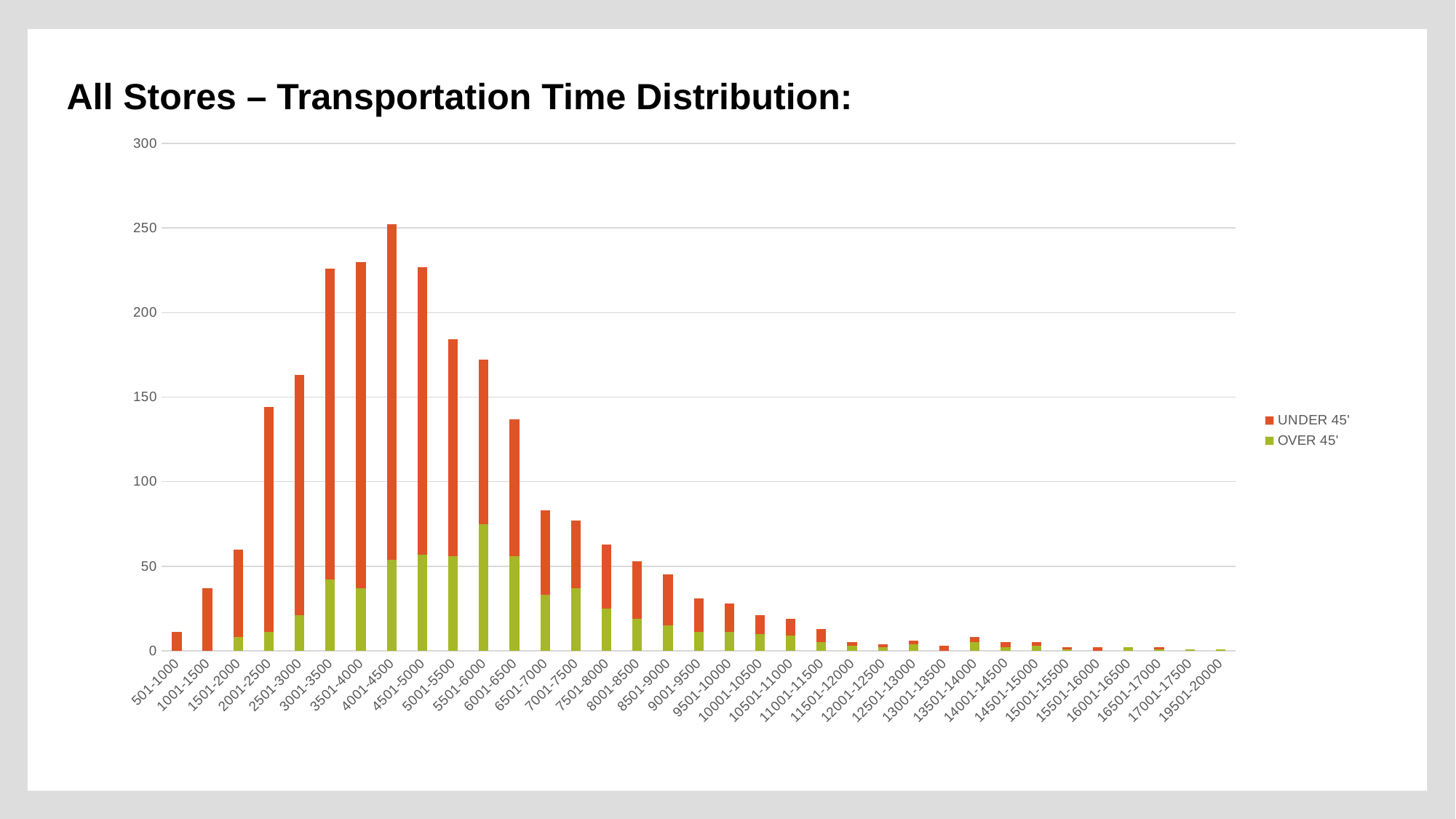

All Stores – Transportation Time Distribution:

### Chart

| Category | OVER 45' | UNDER 45' |
|---|---|---|
| 501-1000 | None | 11.0 |
| 1001-1500 | None | 37.0 |
| 1501-2000 | 8.0 | 52.0 |
| 2001-2500 | 11.0 | 133.0 |
| 2501-3000 | 21.0 | 142.0 |
| 3001-3500 | 42.0 | 184.0 |
| 3501-4000 | 37.0 | 193.0 |
| 4001-4500 | 54.0 | 198.0 |
| 4501-5000 | 57.0 | 170.0 |
| 5001-5500 | 56.0 | 128.0 |
| 5501-6000 | 75.0 | 97.0 |
| 6001-6500 | 56.0 | 81.0 |
| 6501-7000 | 33.0 | 50.0 |
| 7001-7500 | 37.0 | 40.0 |
| 7501-8000 | 25.0 | 38.0 |
| 8001-8500 | 19.0 | 34.0 |
| 8501-9000 | 15.0 | 30.0 |
| 9001-9500 | 11.0 | 20.0 |
| 9501-10000 | 11.0 | 17.0 |
| 10001-10500 | 10.0 | 11.0 |
| 10501-11000 | 9.0 | 10.0 |
| 11001-11500 | 5.0 | 8.0 |
| 11501-12000 | 3.0 | 2.0 |
| 12001-12500 | 2.0 | 2.0 |
| 12501-13000 | 4.0 | 2.0 |
| 13001-13500 | None | 3.0 |
| 13501-14000 | 5.0 | 3.0 |
| 14001-14500 | 2.0 | 3.0 |
| 14501-15000 | 3.0 | 2.0 |
| 15001-15500 | 1.0 | 1.0 |
| 15501-16000 | None | 2.0 |
| 16001-16500 | 2.0 | None |
| 16501-17000 | 1.0 | 1.0 |
| 17001-17500 | 1.0 | None |
| 19501-20000 | 1.0 | None |